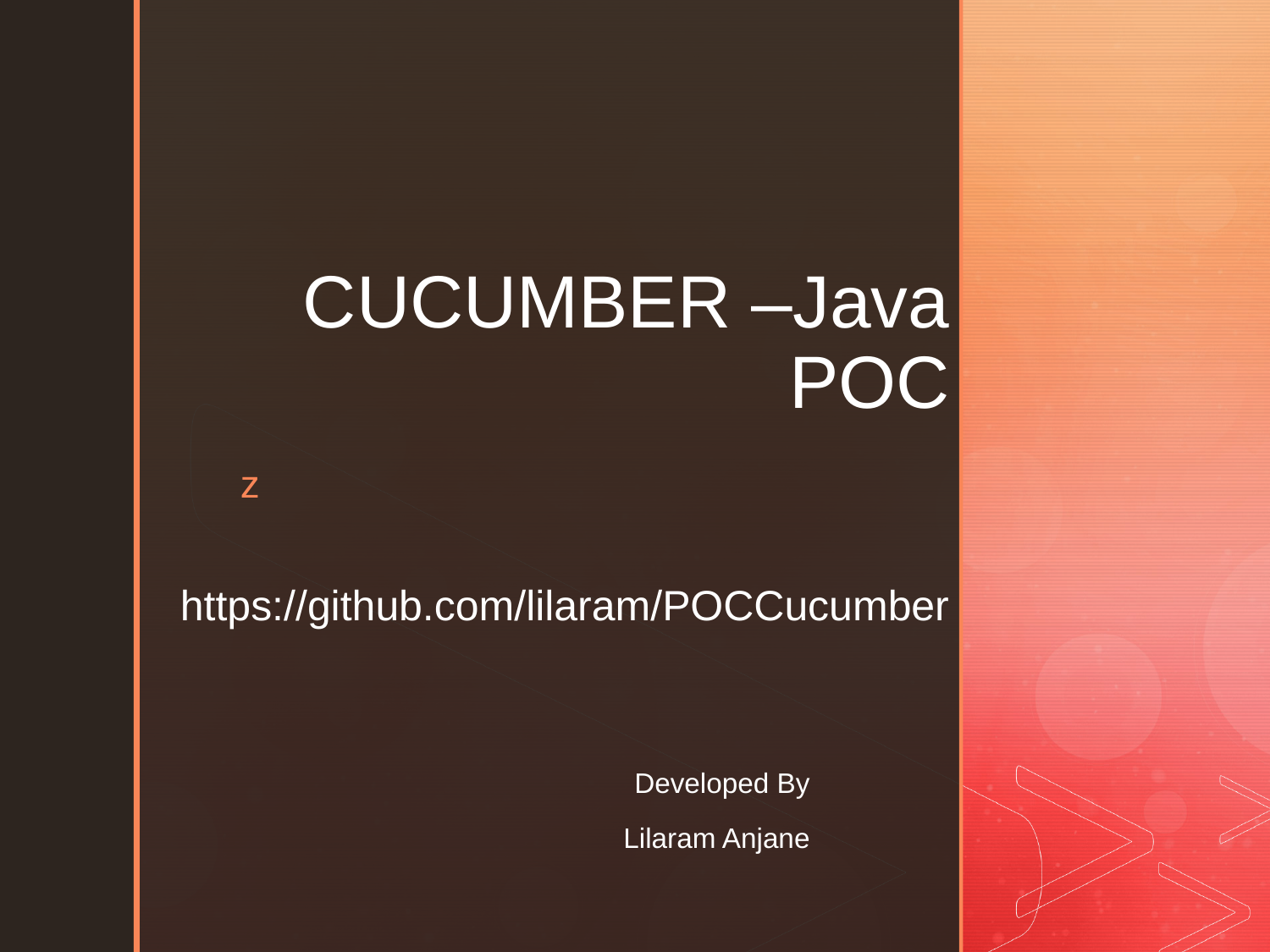

# CUCUMBER –Java POC https://github.com/lilaram/POCCucumber
Developed By
Lilaram Anjane